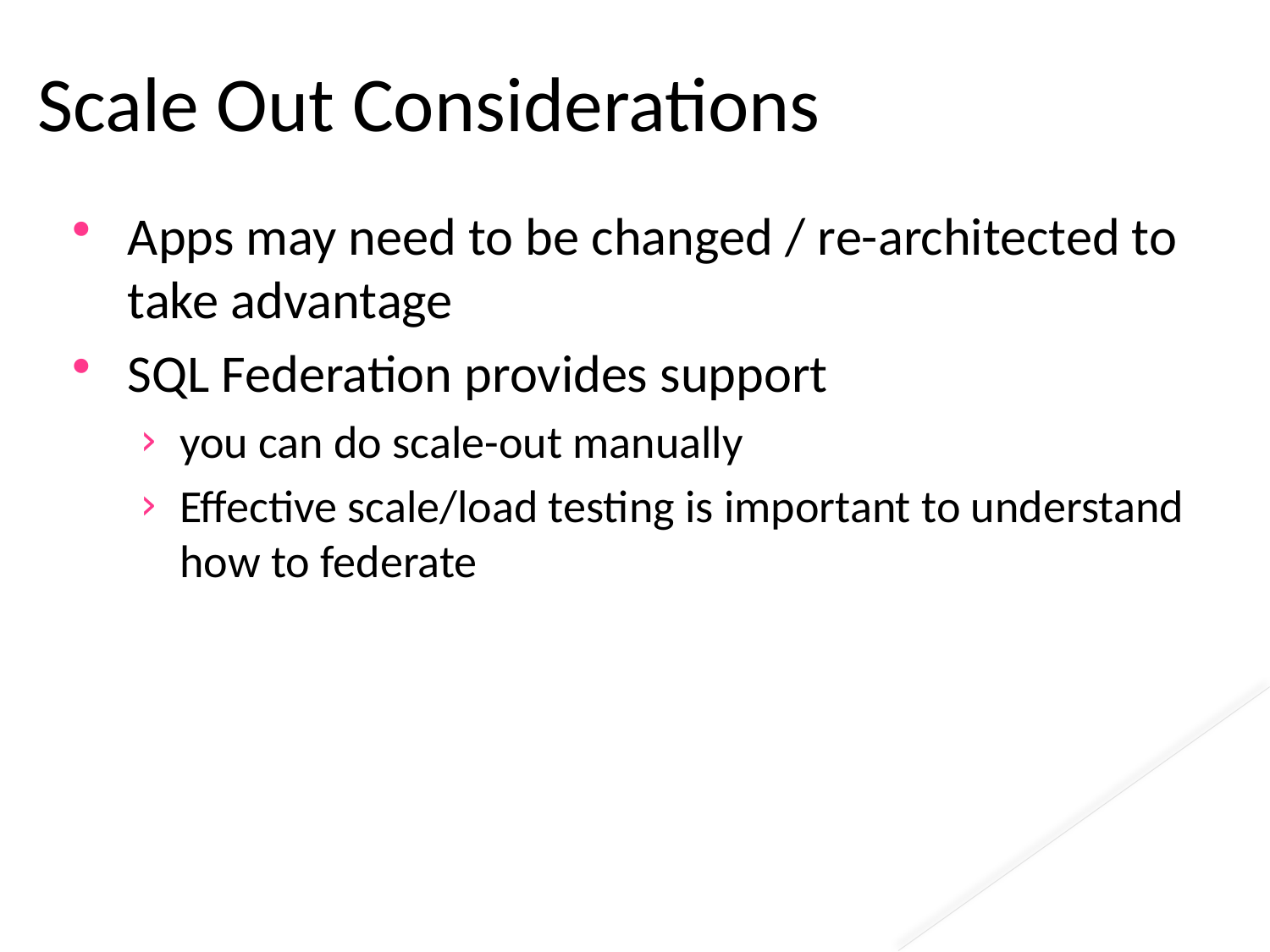

# Scale Out Considerations
Apps may need to be changed / re-architected to take advantage
SQL Federation provides support
you can do scale-out manually
Effective scale/load testing is important to understand how to federate